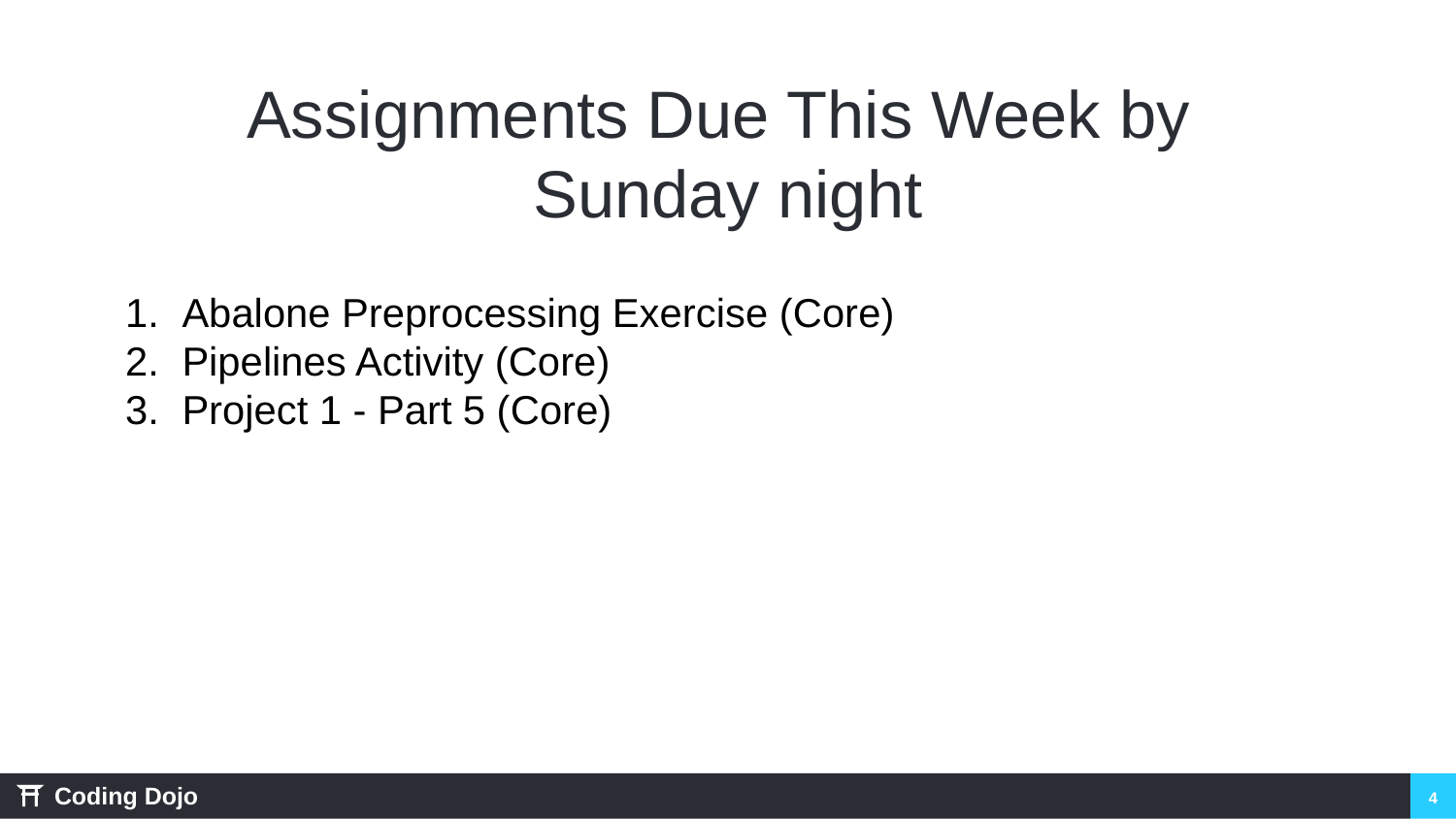

# Assignments Due This Week by
Sunday night
Abalone Preprocessing Exercise (Core)
Pipelines Activity (Core)
Project 1 - Part 5 (Core)